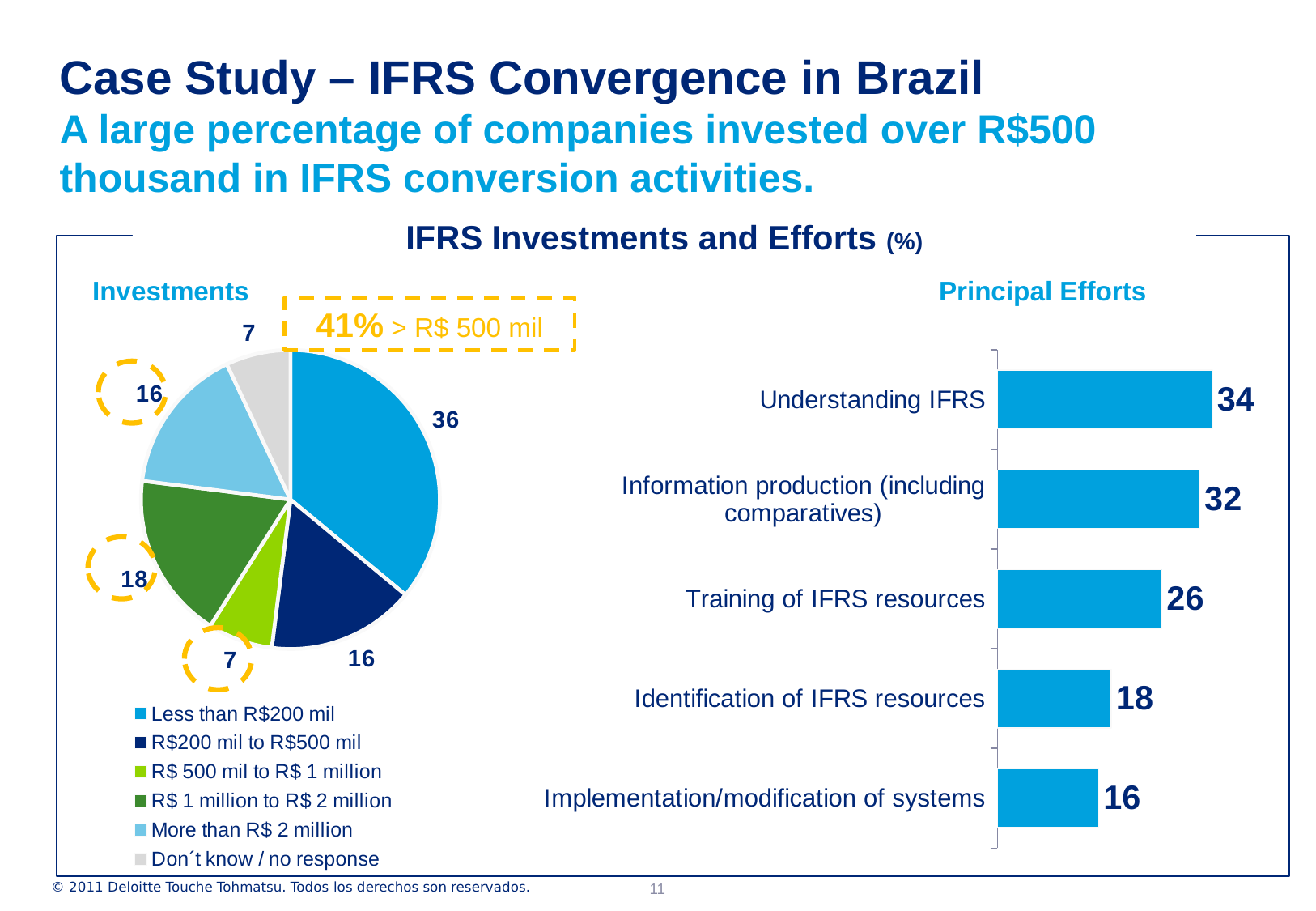

# Case Study – IFRS Convergence in Brazil
A large percentage of companies invested over R$500 thousand in IFRS conversion activities.
IFRS Investments and Efforts (%)

Investments
Principal Efforts
41% > R$ 500 mil

### Chart

| Category | Column1 |
|---|---|
| Less than R$200 mil | 36.0 |
| R$200 mil to R$500 mil | 16.0 |
| R$ 500 mil to R$ 1 million | 7.0 |
| R$ 1 million to R$ 2 million | 18.0 |
| More than R$ 2 million | 16.0 |
| Don´t know / no response | 7.0 |

### Chart

| Category | Column1 |
|---|---|
| Implementation/modification of systems | 16.0 |
| Identification of IFRS resources | 18.0 |
| Training of IFRS resources | 26.0 |
| Information production (including comparatives) | 32.0 |
| Understanding IFRS | 34.0 |

11
© 2011 Deloitte Touche Tohmatsu. Todos los derechos son reservados.